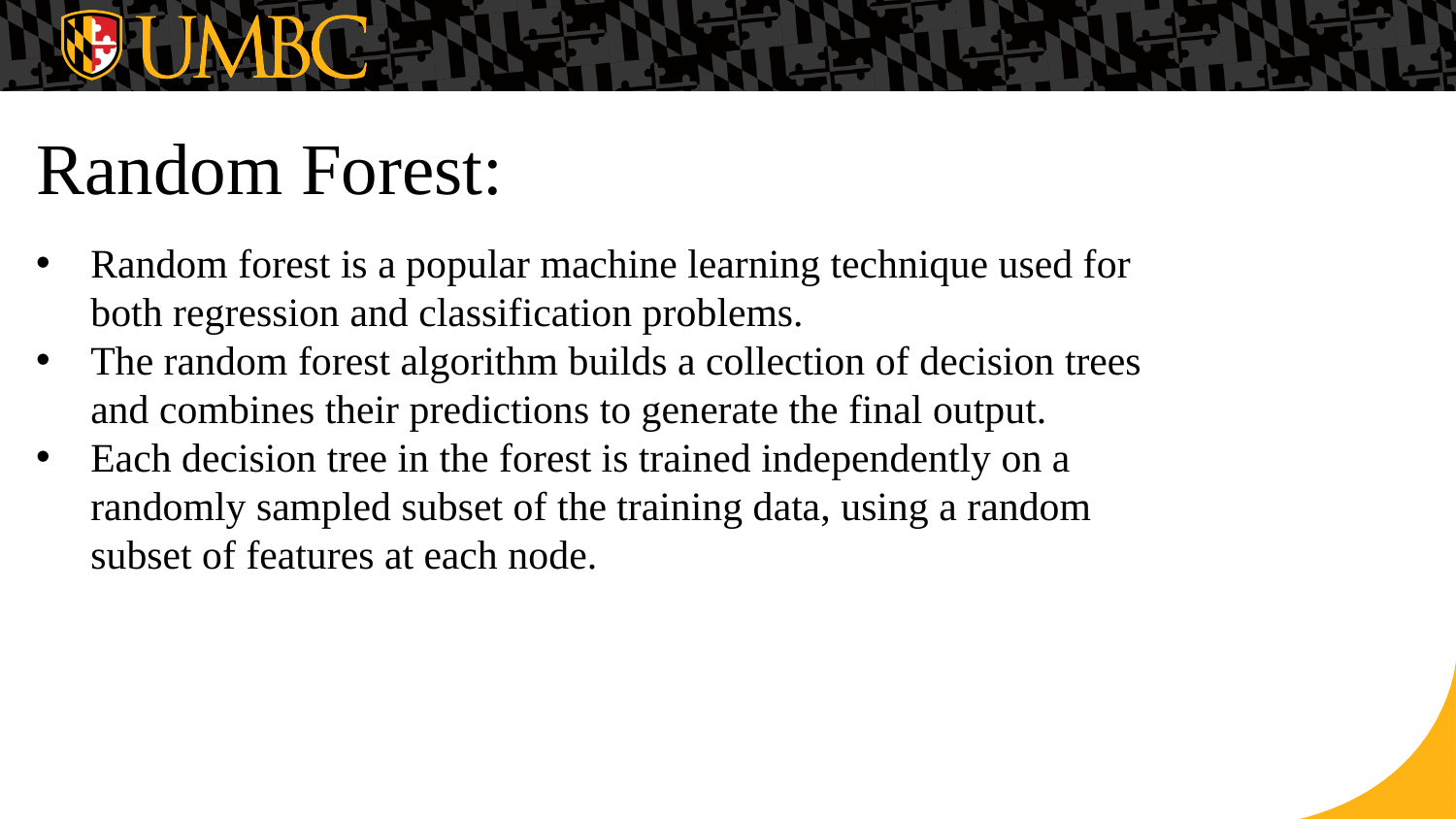

# Random Forest:
Random forest is a popular machine learning technique used for both regression and classification problems.
The random forest algorithm builds a collection of decision trees and combines their predictions to generate the final output.
Each decision tree in the forest is trained independently on a randomly sampled subset of the training data, using a random subset of features at each node.